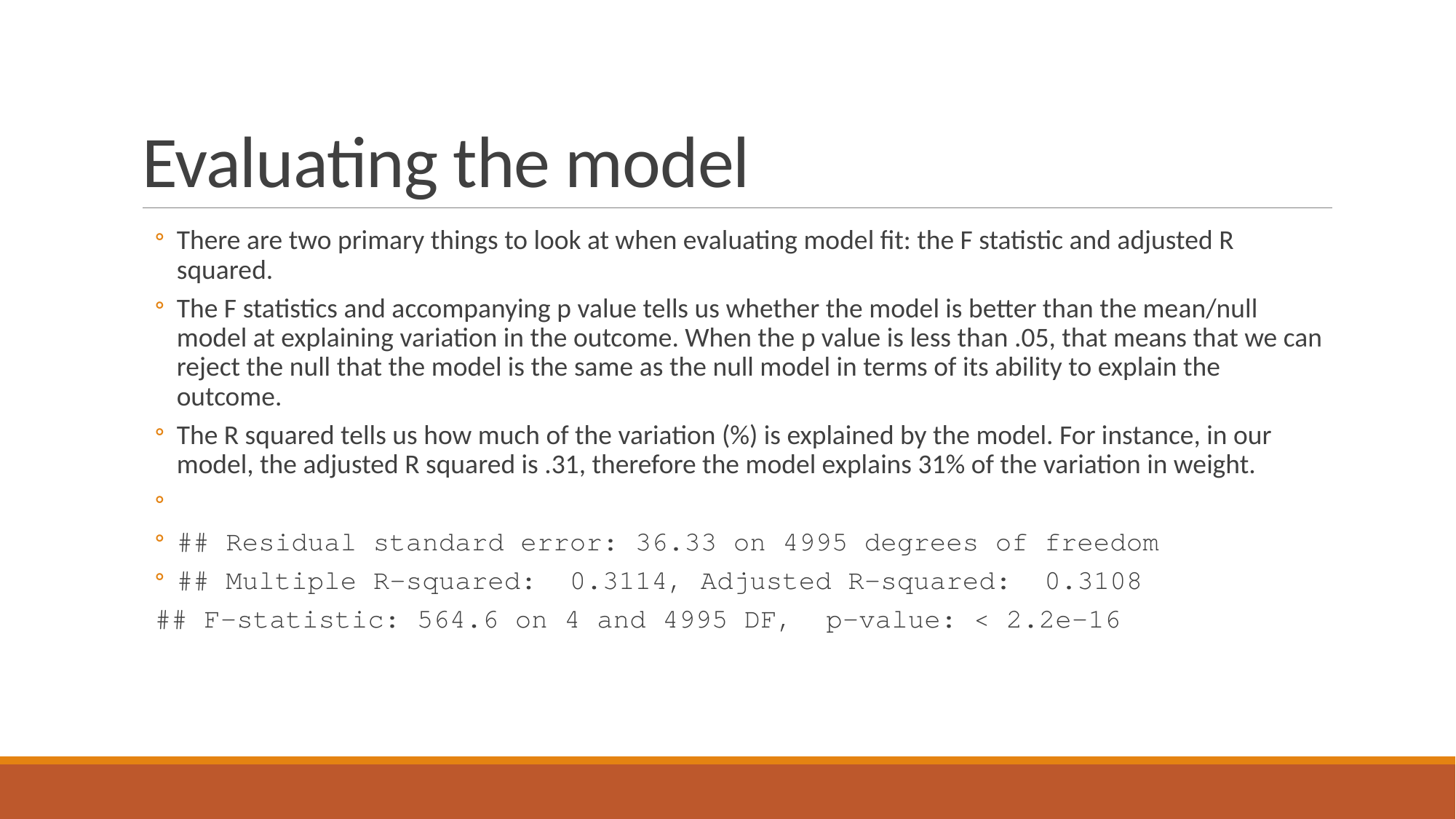

# Evaluating the model
There are two primary things to look at when evaluating model fit: the F statistic and adjusted R squared.
The F statistics and accompanying p value tells us whether the model is better than the mean/null model at explaining variation in the outcome. When the p value is less than .05, that means that we can reject the null that the model is the same as the null model in terms of its ability to explain the outcome.
The R squared tells us how much of the variation (%) is explained by the model. For instance, in our model, the adjusted R squared is .31, therefore the model explains 31% of the variation in weight.

## Residual standard error: 36.33 on 4995 degrees of freedom
## Multiple R-squared:  0.3114, Adjusted R-squared:  0.3108
## F-statistic: 564.6 on 4 and 4995 DF,  p-value: < 2.2e-16